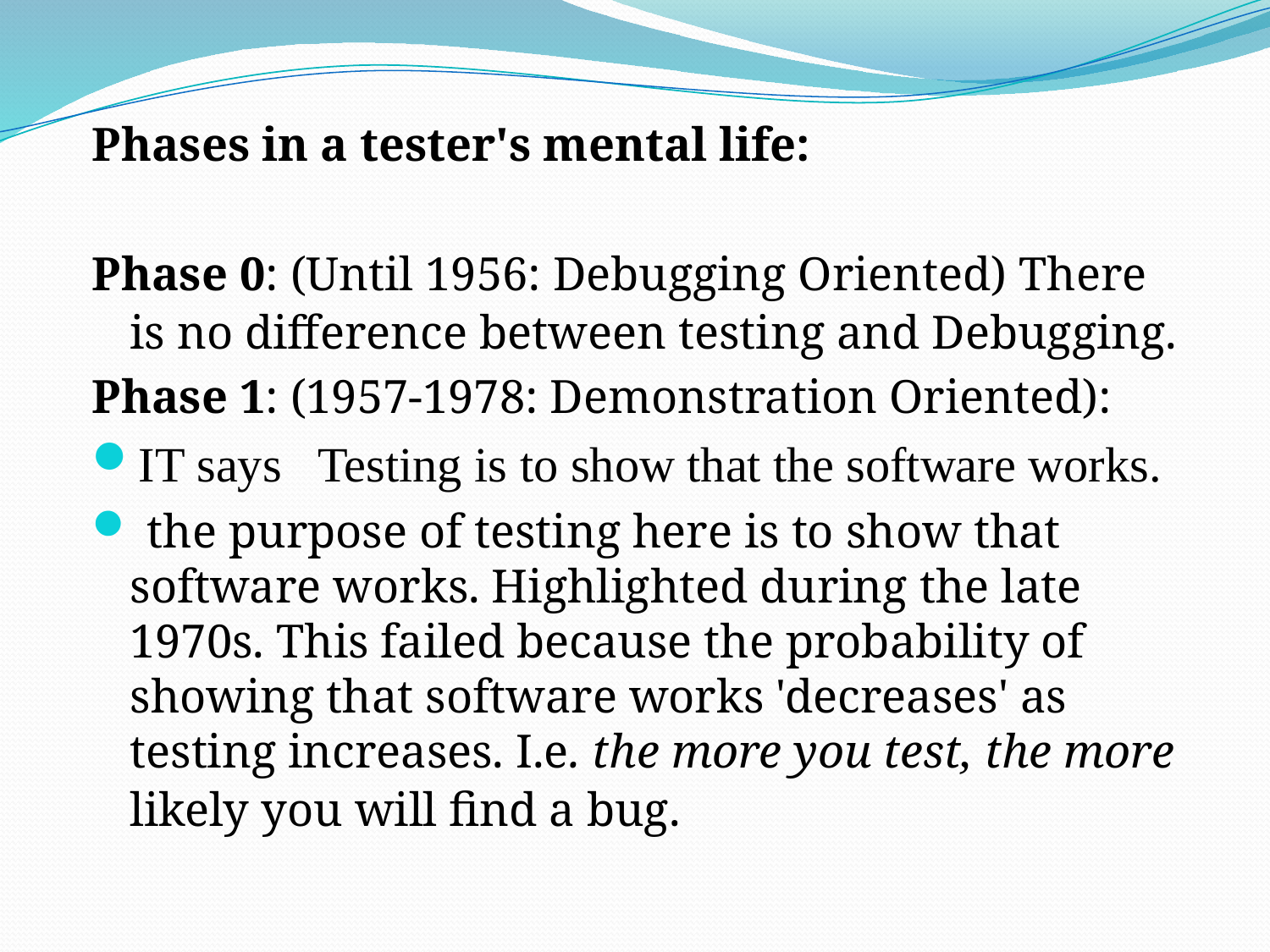

Phases in a tester's mental life:

Phase 0: (Until 1956: Debugging Oriented) There is no difference between testing and Debugging.
Phase 1: (1957-1978: Demonstration Oriented):
IT says   Testing is to show that the software works.
 the purpose of testing here is to show that software works. Highlighted during the late 1970s. This failed because the probability of showing that software works 'decreases' as testing increases. I.e. the more you test, the more likely you will find a bug.